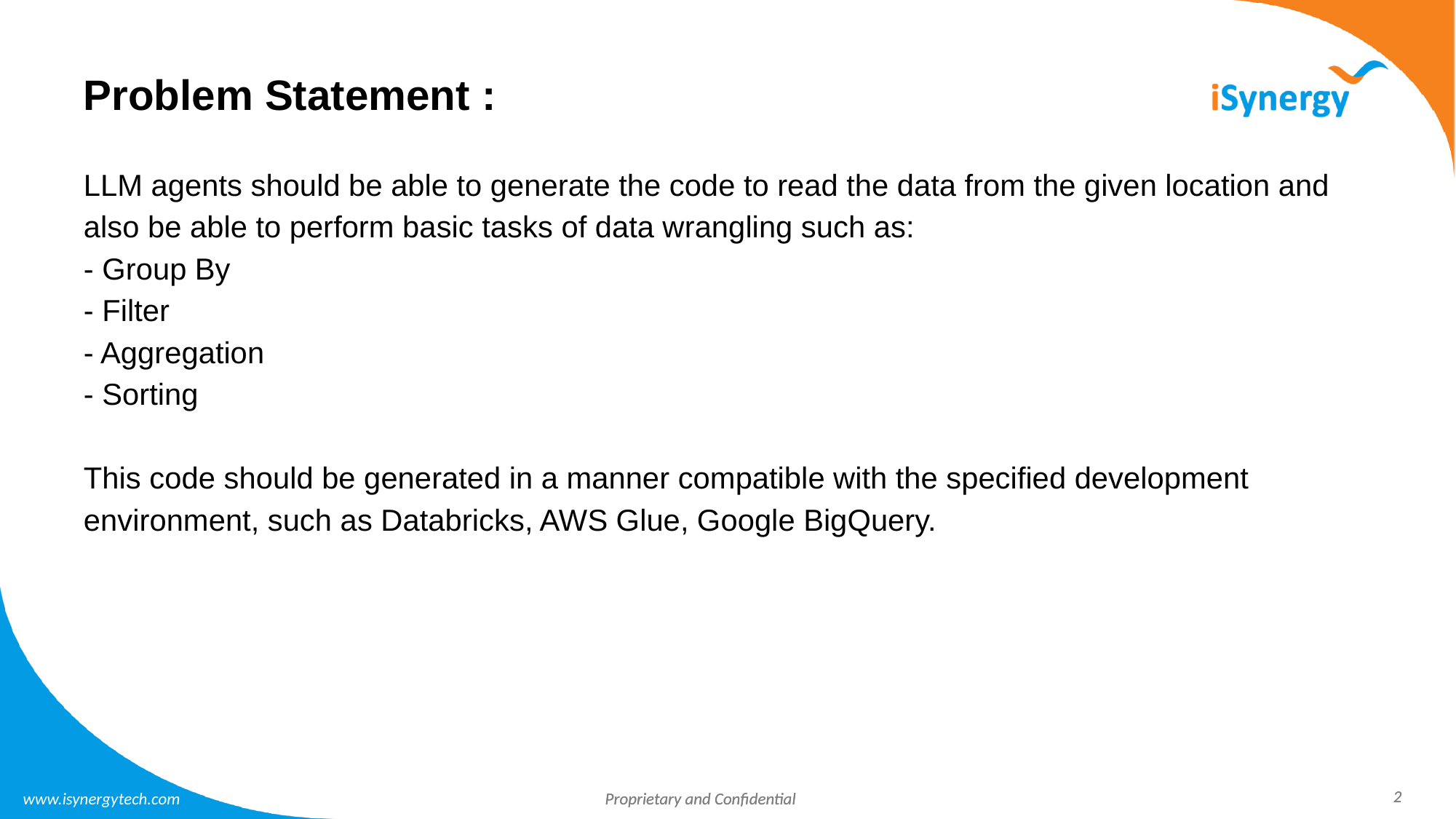

# Problem Statement :
LLM agents should be able to generate the code to read the data from the given location and also be able to perform basic tasks of data wrangling such as:
- Group By
- Filter
- Aggregation
- Sorting

This code should be generated in a manner compatible with the specified development environment, such as Databricks, AWS Glue, Google BigQuery.